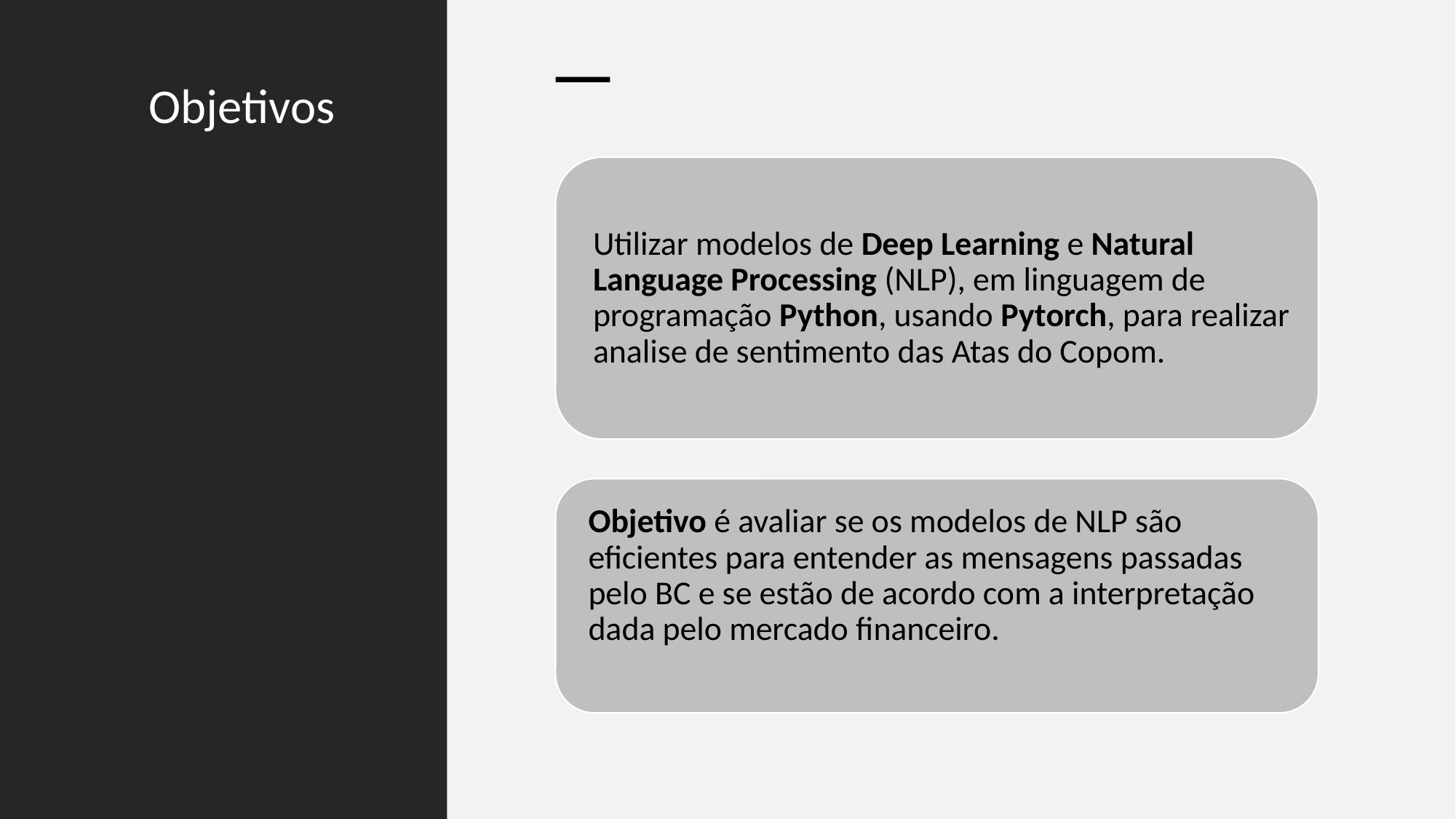

# Objetivos

Utilizar modelos de Deep Learning e Natural Language Processing (NLP), em linguagem de programação Python, usando Pytorch, para realizar analise de sentimento das Atas do Copom.
Objetivo é avaliar se os modelos de NLP são eficientes para entender as mensagens passadas pelo BC e se estão de acordo com a interpretação dada pelo mercado financeiro.